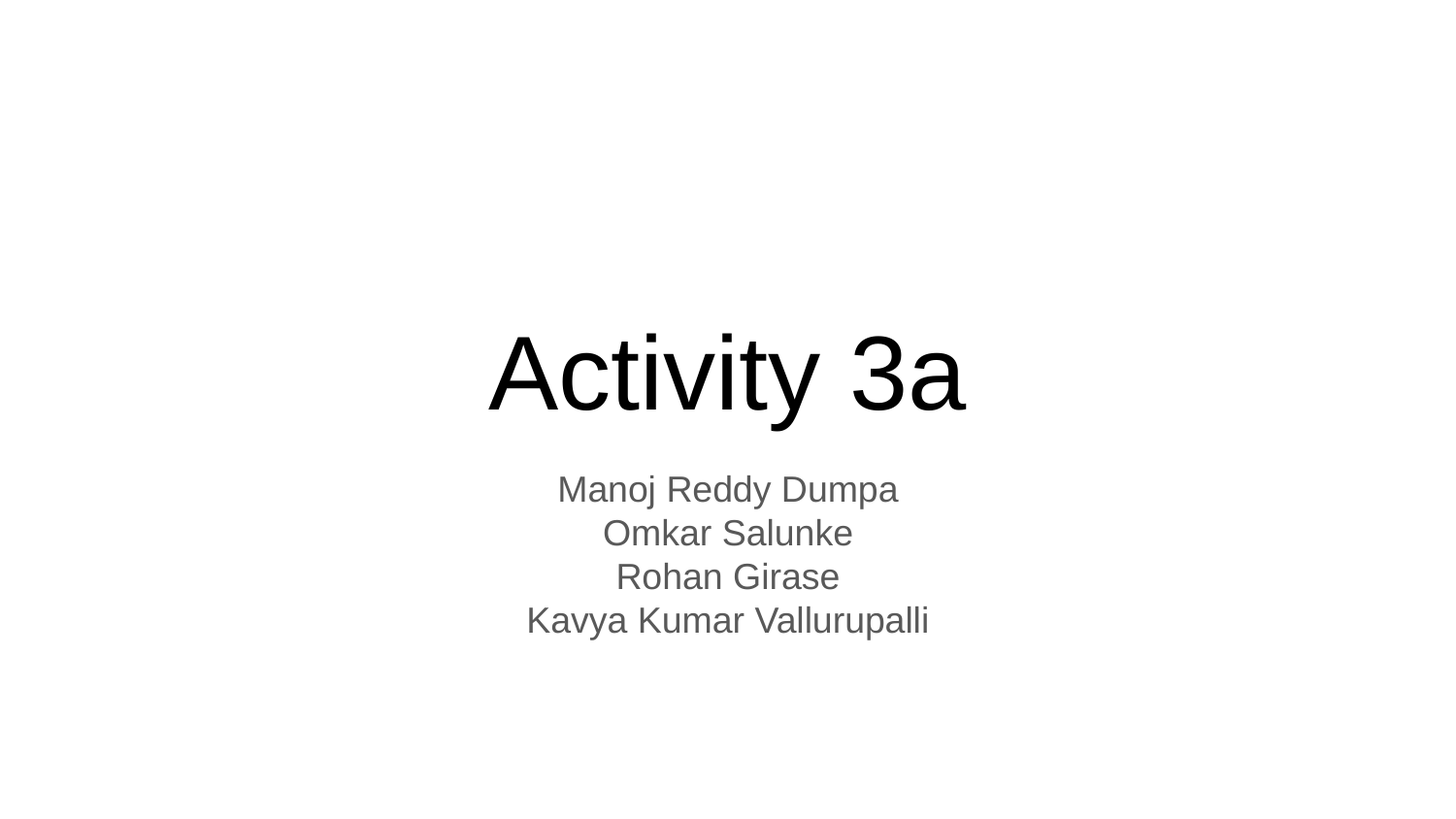

# Activity 3a
Manoj Reddy Dumpa
Omkar Salunke
Rohan Girase
Kavya Kumar Vallurupalli